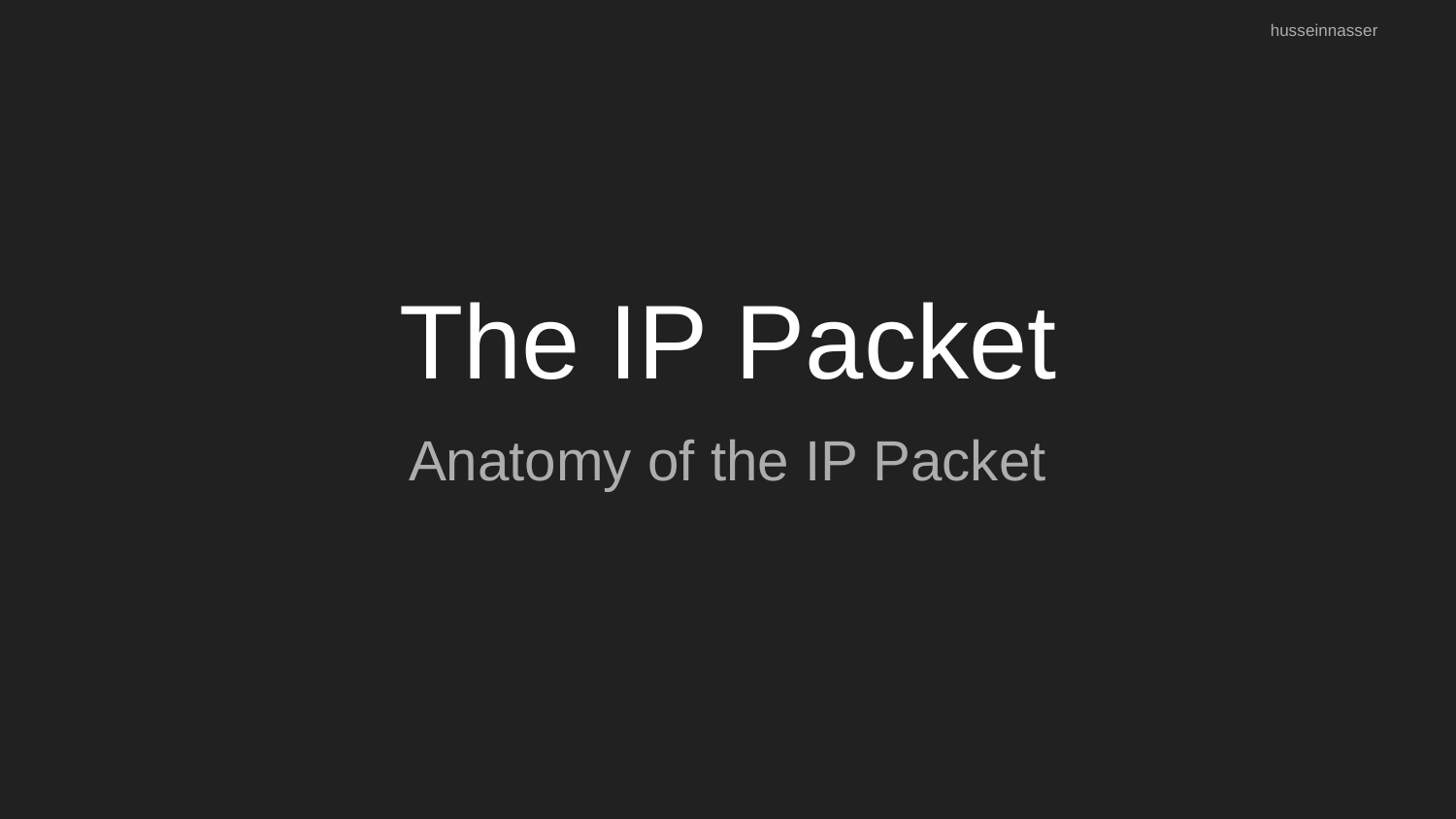

husseinnasser
# The IP Packet
Anatomy of the IP Packet